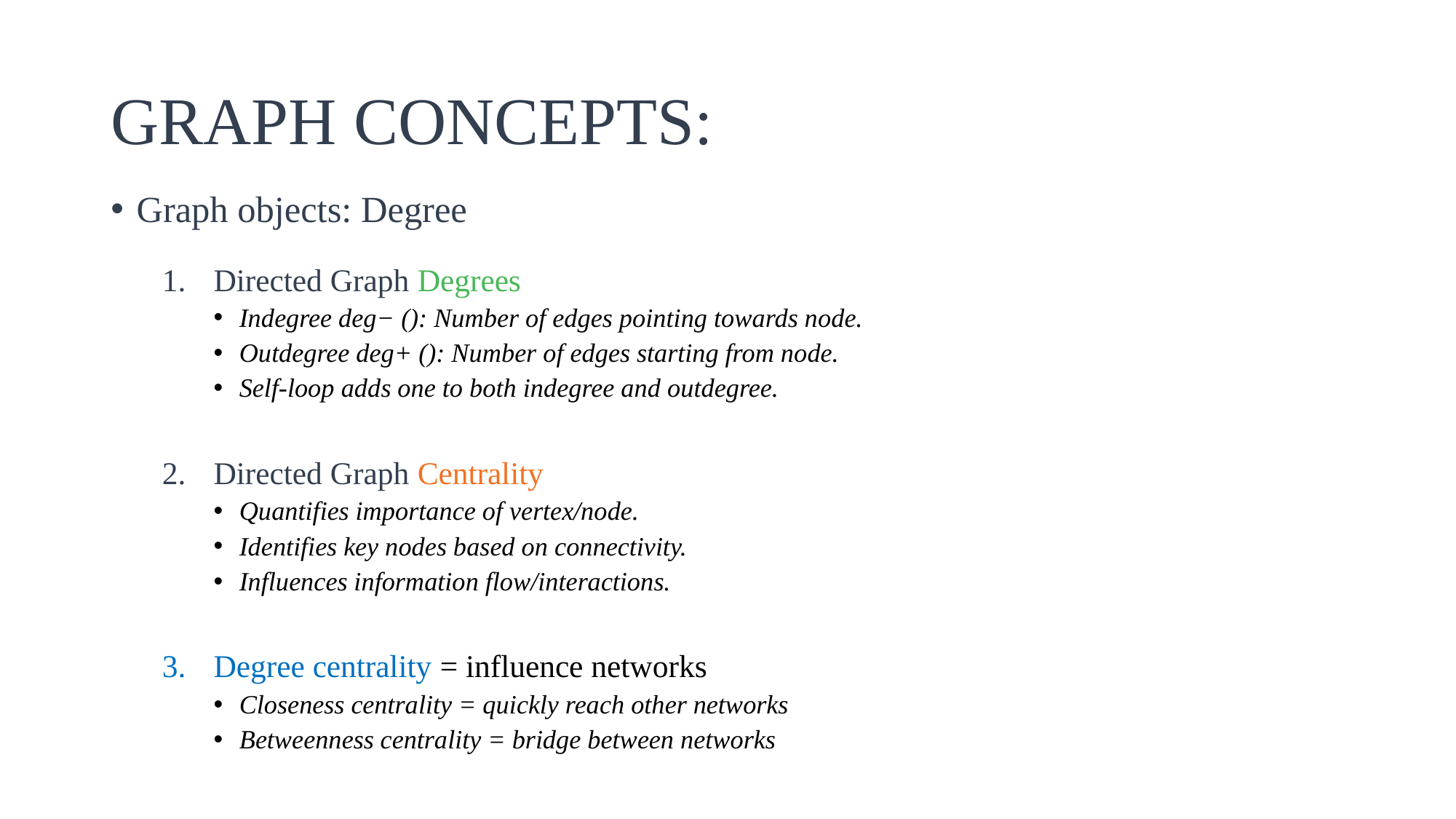

# GRAPH CONCEPTS:
Graph objects: Degree
Directed Graph Degrees
Indegree deg− (): Number of edges pointing towards node.
Outdegree deg+ (): Number of edges starting from node.
Self-loop adds one to both indegree and outdegree.

Directed Graph Centrality
Quantifies importance of vertex/node.
Identifies key nodes based on connectivity.
Influences information flow/interactions.

Degree centrality = influence networks
Closeness centrality = quickly reach other networks
Betweenness centrality = bridge between networks